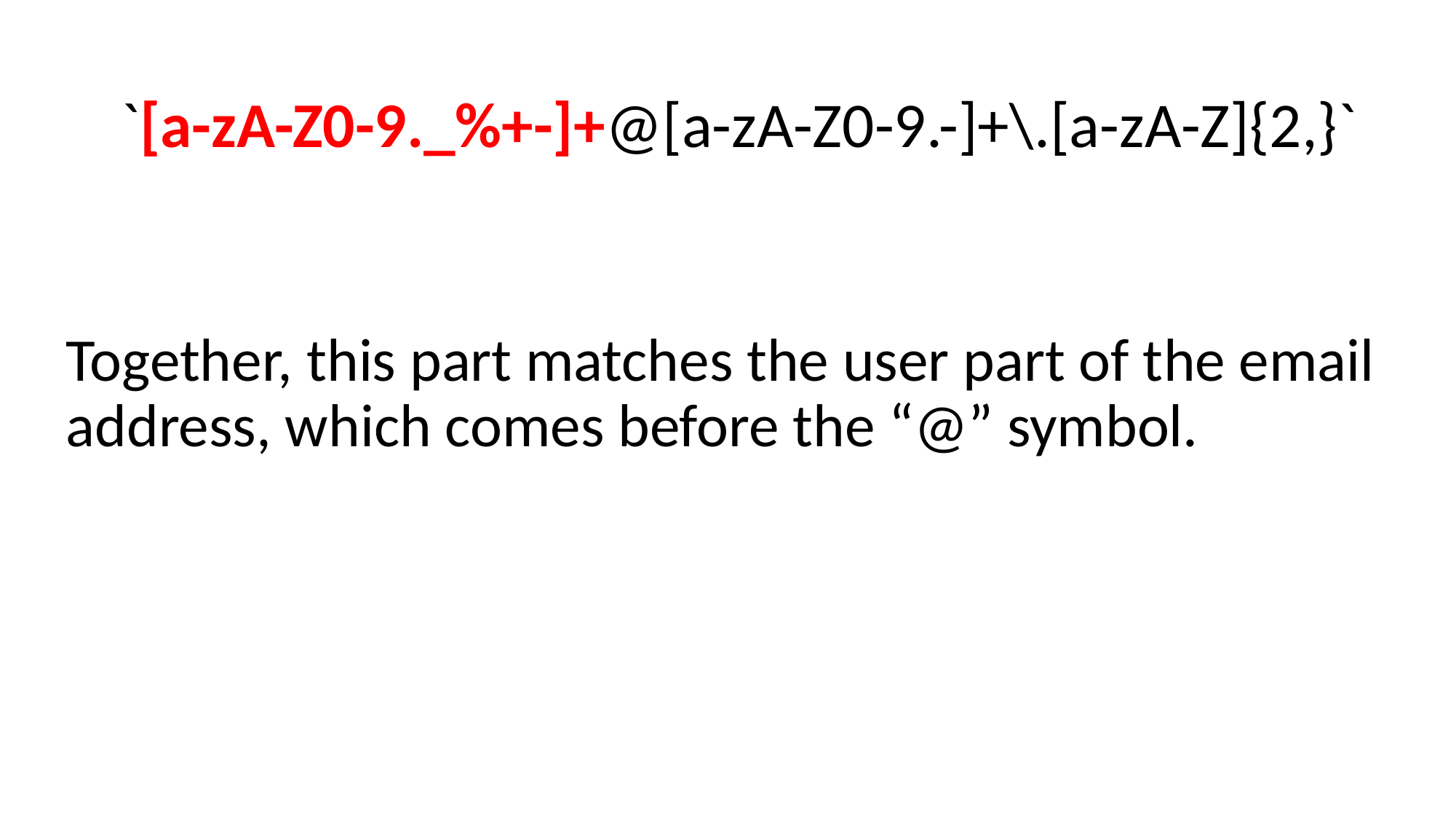

# `[a-zA-Z0-9._%+-]+@[a-zA-Z0-9.-]+\.[a-zA-Z]{2,}`

Together, this part matches the user part of the email address, which comes before the “@” symbol.